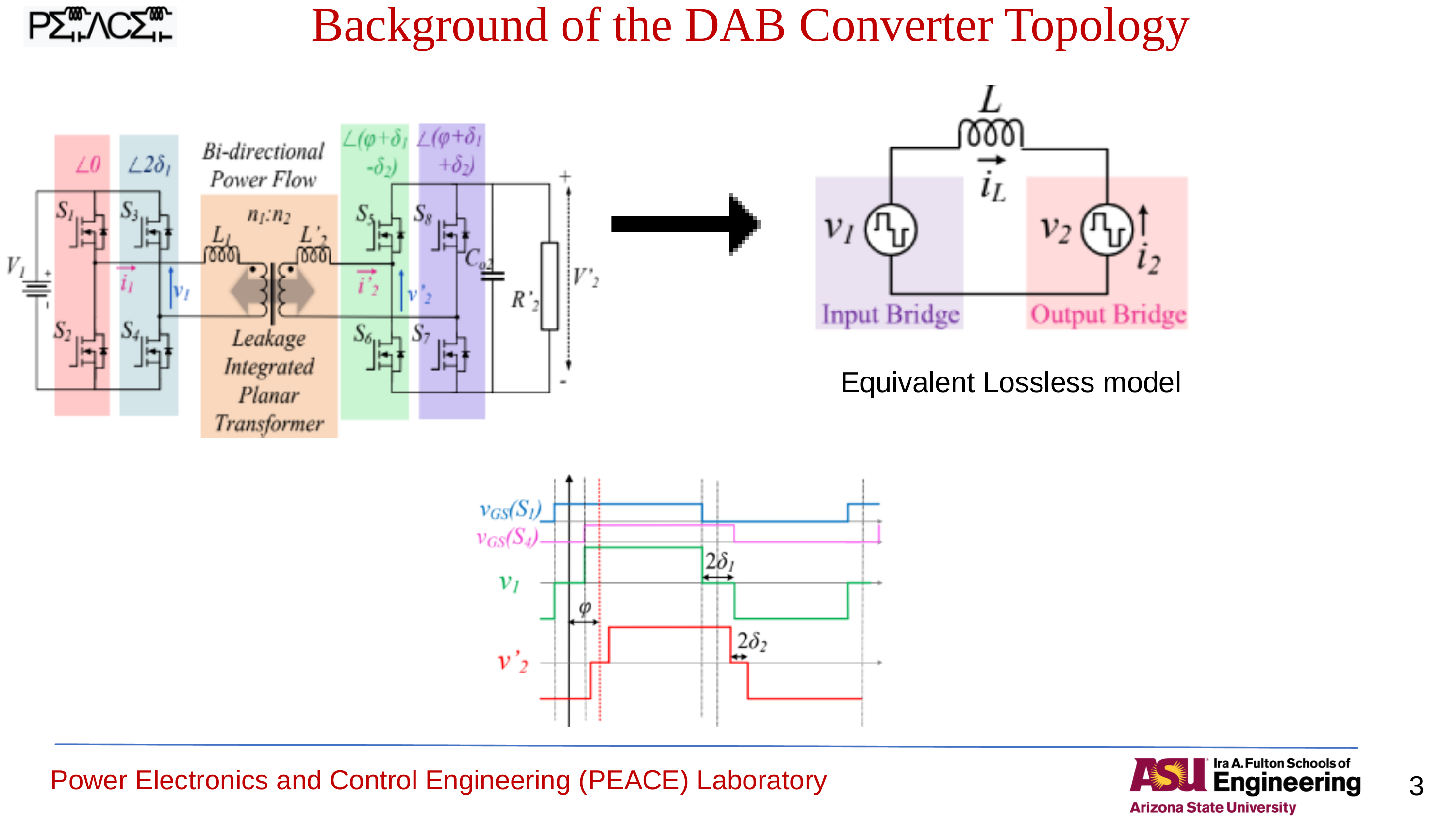

Background of the DAB Converter Topology

Equivalent Lossless model

Power Electronics and Control Engineering (PEACE) Laboratory
3